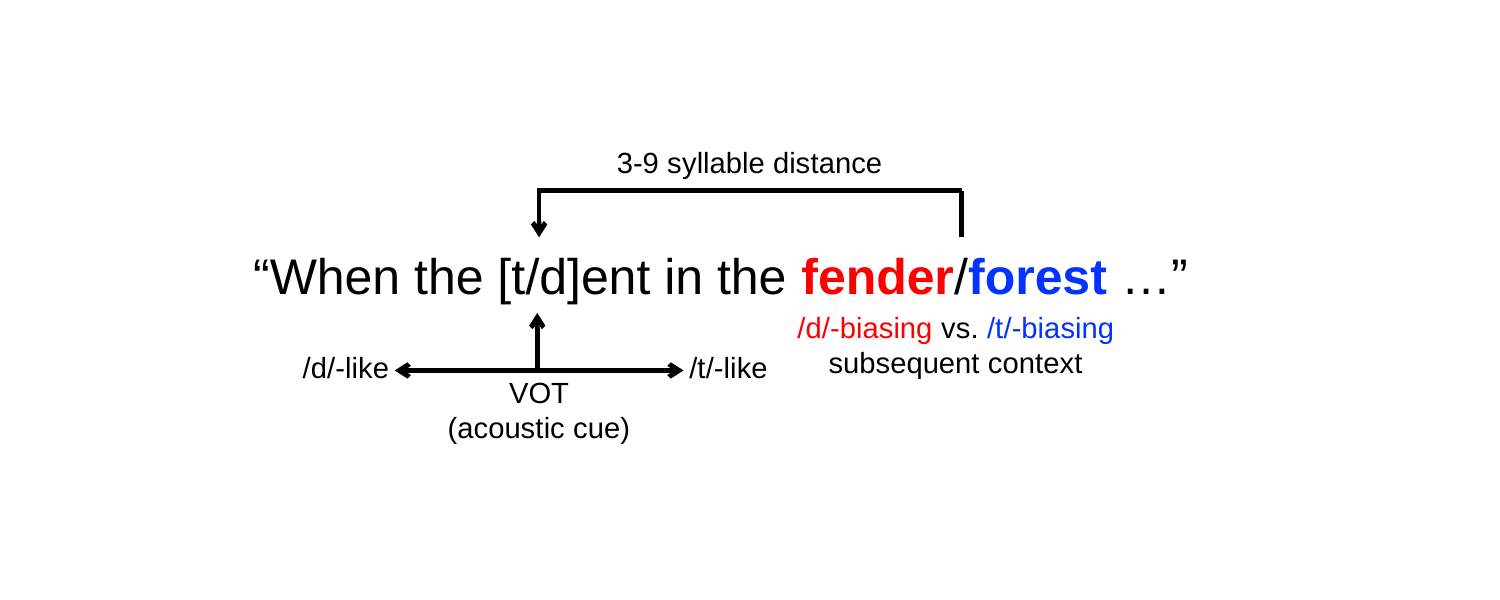

3-9 syllable distance
“When the [t/d]ent in the fender/forest …”
/d/-biasing vs. /t/-biasing
subsequent context
/d/-like
/t/-like
VOT
(acoustic cue)